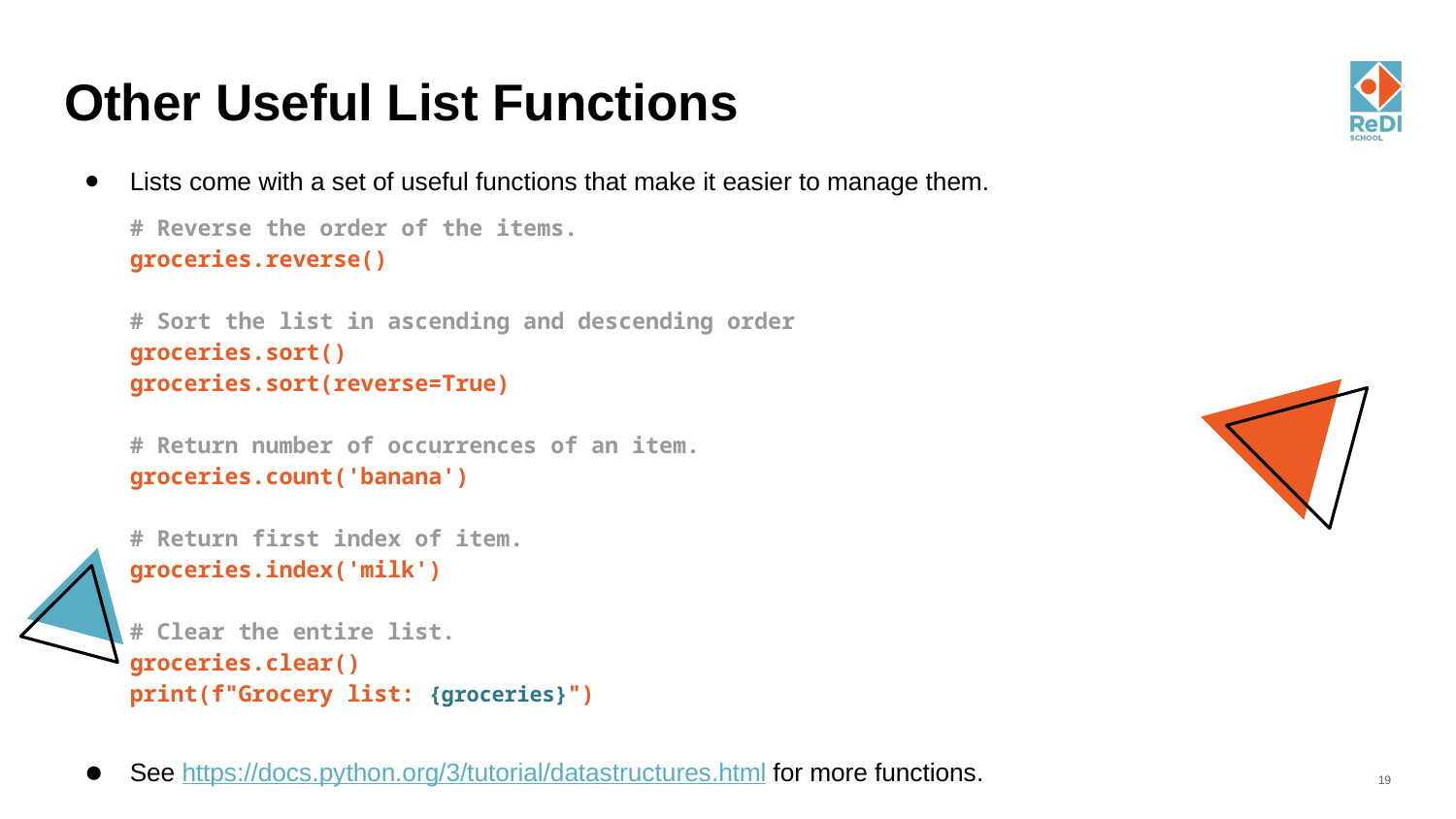

# Other Useful List Functions
Lists come with a set of useful functions that make it easier to manage them.
# Reverse the order of the items.
groceries.reverse()

# Sort the list in ascending and descending order
groceries.sort()
groceries.sort(reverse=True)

# Return number of occurrences of an item.
groceries.count('banana')

# Return first index of item.
groceries.index('milk')

# Clear the entire list.
groceries.clear()
print(f"Grocery list: {groceries}")

See https://docs.python.org/3/tutorial/datastructures.html for more functions.

19